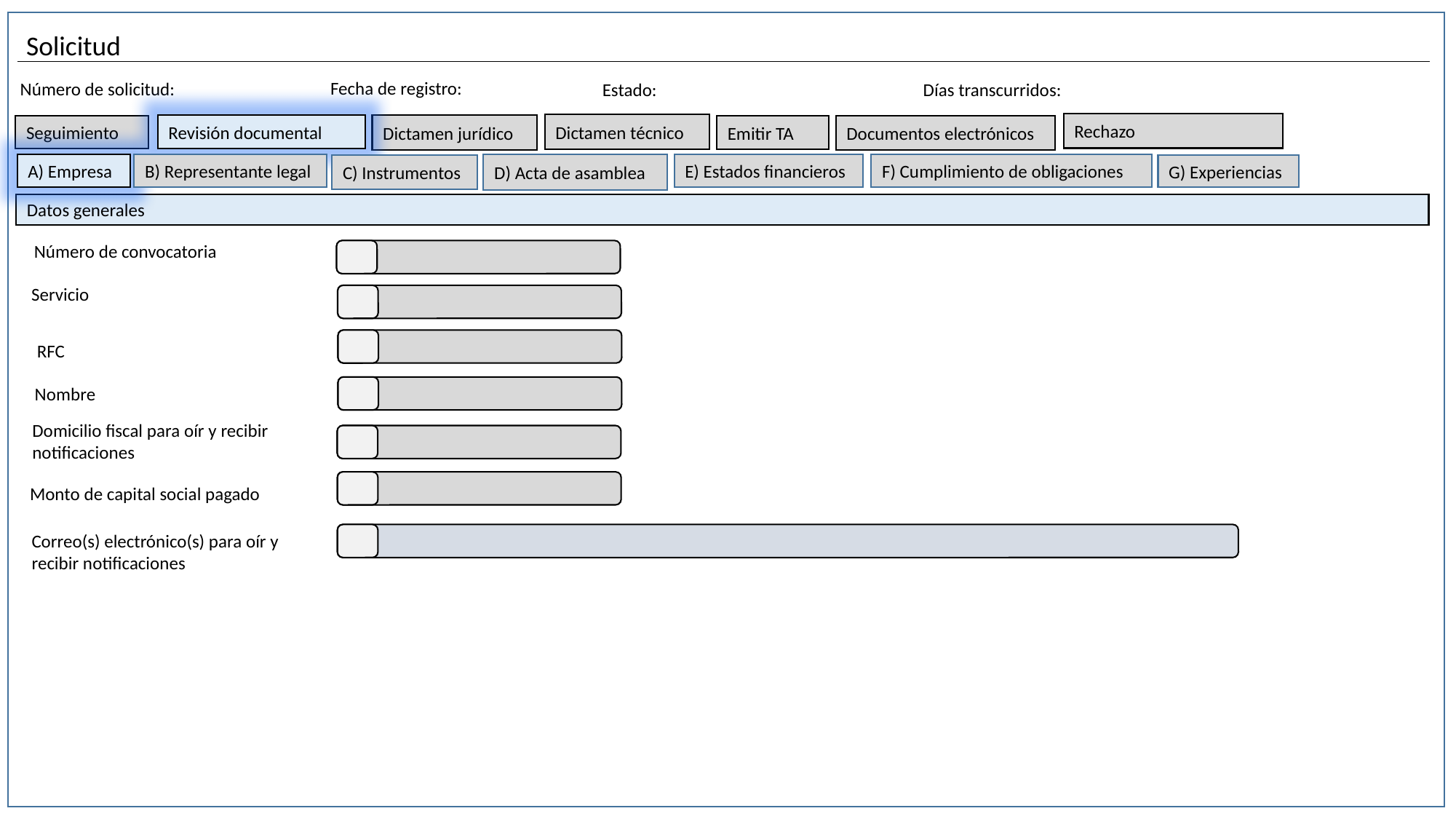

Solicitud
Fecha de registro:
Número de solicitud:
Estado:
Días transcurridos:
Rechazo
Dictamen técnico
Revisión documental
Dictamen jurídico
Seguimiento
Documentos electrónicos
Emitir TA
E) Estados financieros
F) Cumplimiento de obligaciones
B) Representante legal
A) Empresa
D) Acta de asamblea
C) Instrumentos
G) Experiencias
Datos generales
Número de convocatoria

Servicio

RFC
Nombre

Domicilio fiscal para oír y recibir notificaciones

Monto de capital social pagado
Correo(s) electrónico(s) para oír y recibir notificaciones